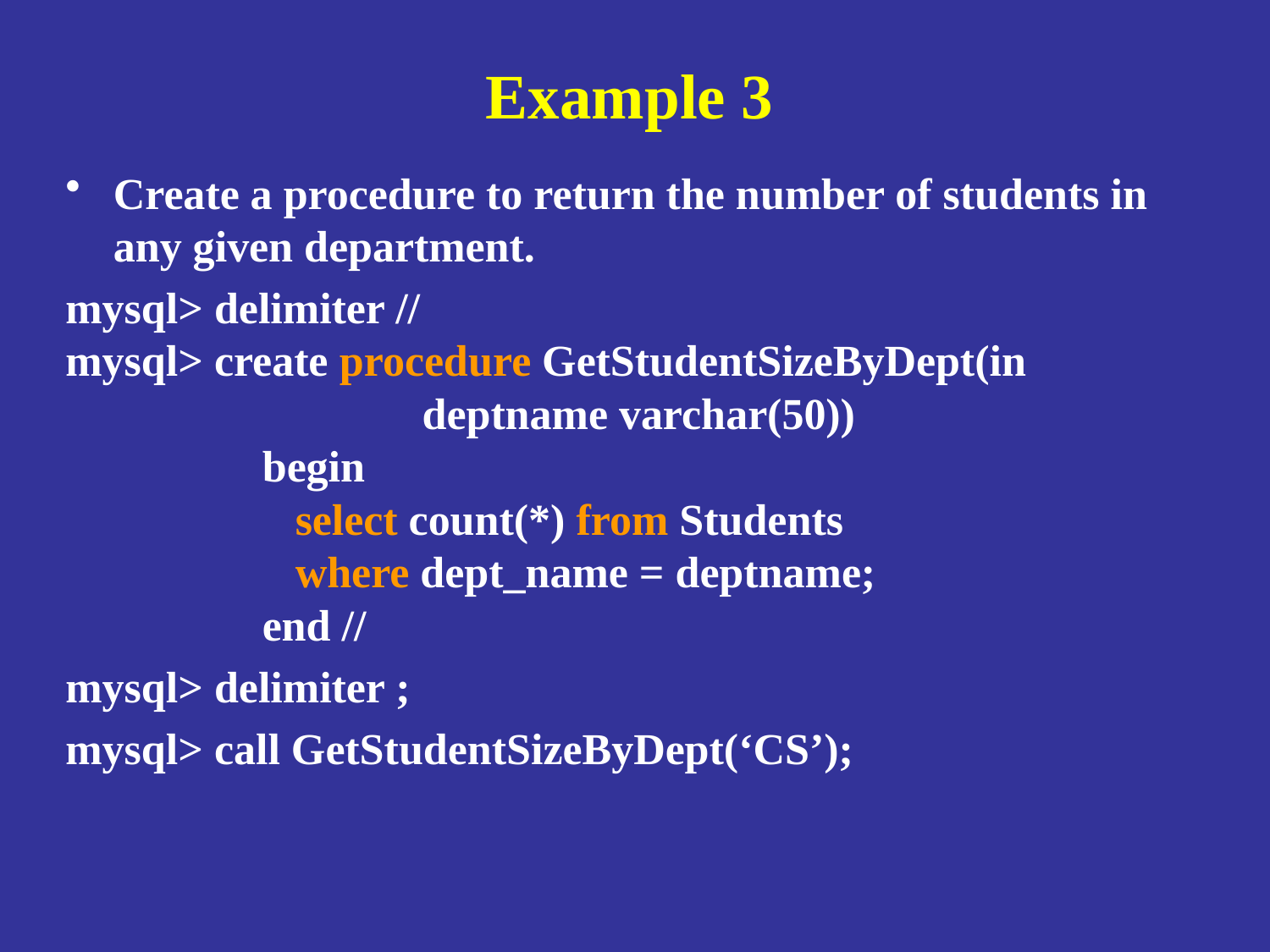

# Example 3
Create a procedure to return the number of students in any given department.
mysql> delimiter //
mysql> create procedure GetStudentSizeByDept(in 	  		     deptname varchar(50))
		  begin
        	     select count(*) from Students
		     where dept_name = deptname;
    		  end //
mysql> delimiter ;
mysql> call GetStudentSizeByDept(‘CS’);